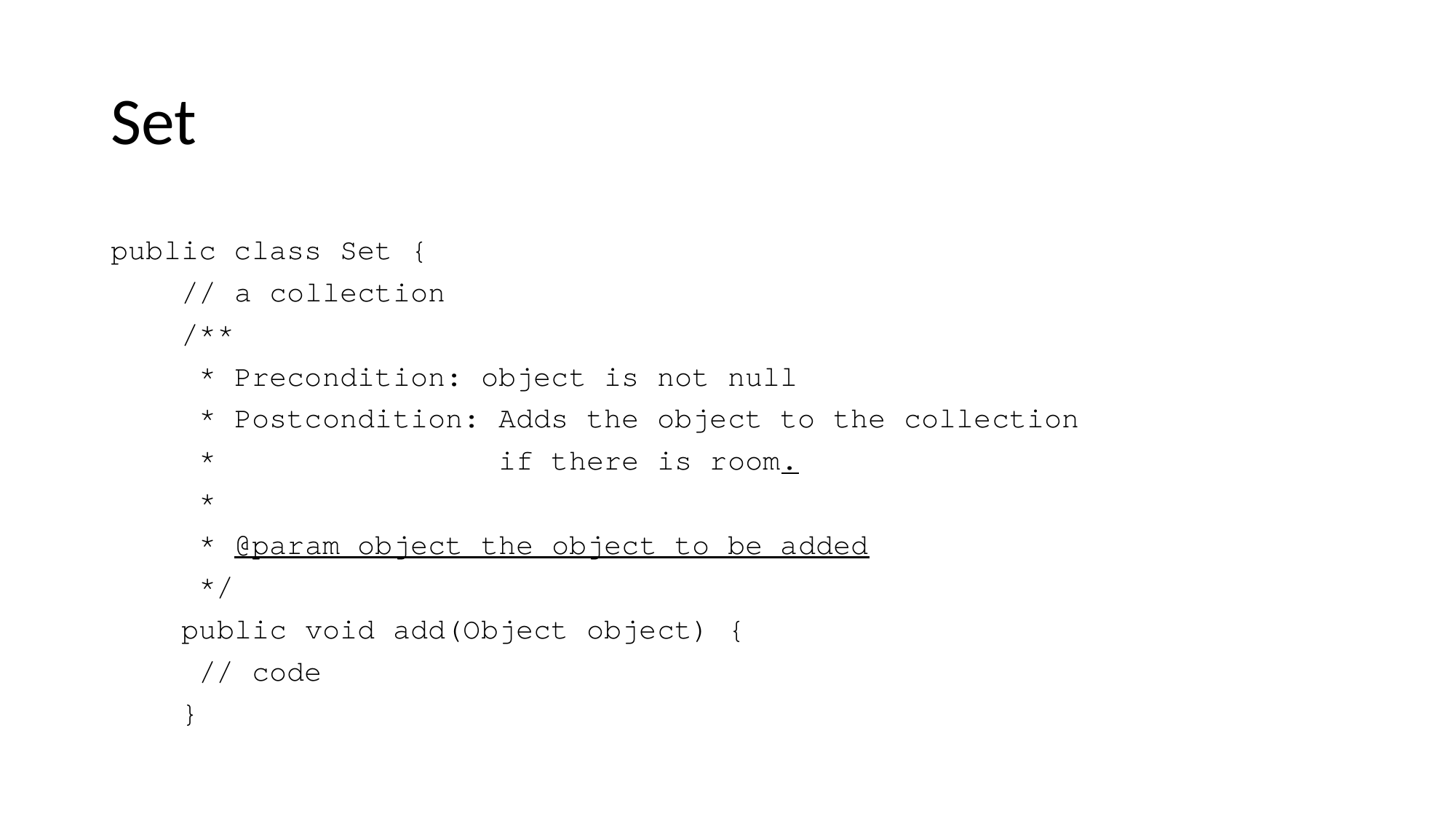

# Set
public class Set {
    // a collection
    /**
     * Precondition: object is not null
     * Postcondition: Adds the object to the collection
     *                if there is room.
     *
     * @param object the object to be added
     */
    public void add(Object object) {
     // code
    }